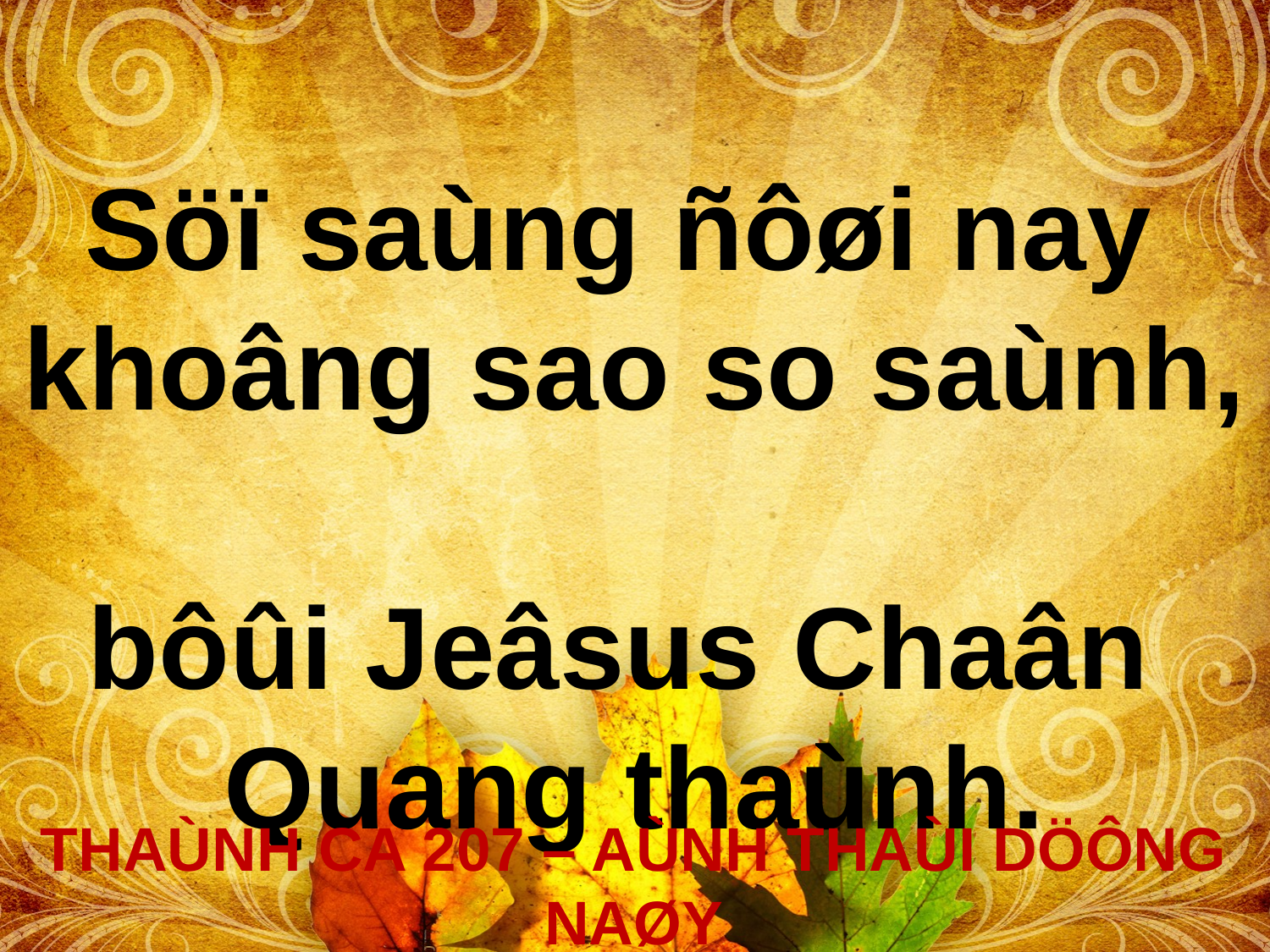

Söï saùng ñôøi nay
khoâng sao so saùnh,
bôûi Jeâsus Chaân
Quang thaùnh.
THAÙNH CA 207 – AÙNH THAÙI DÖÔNG NAØY